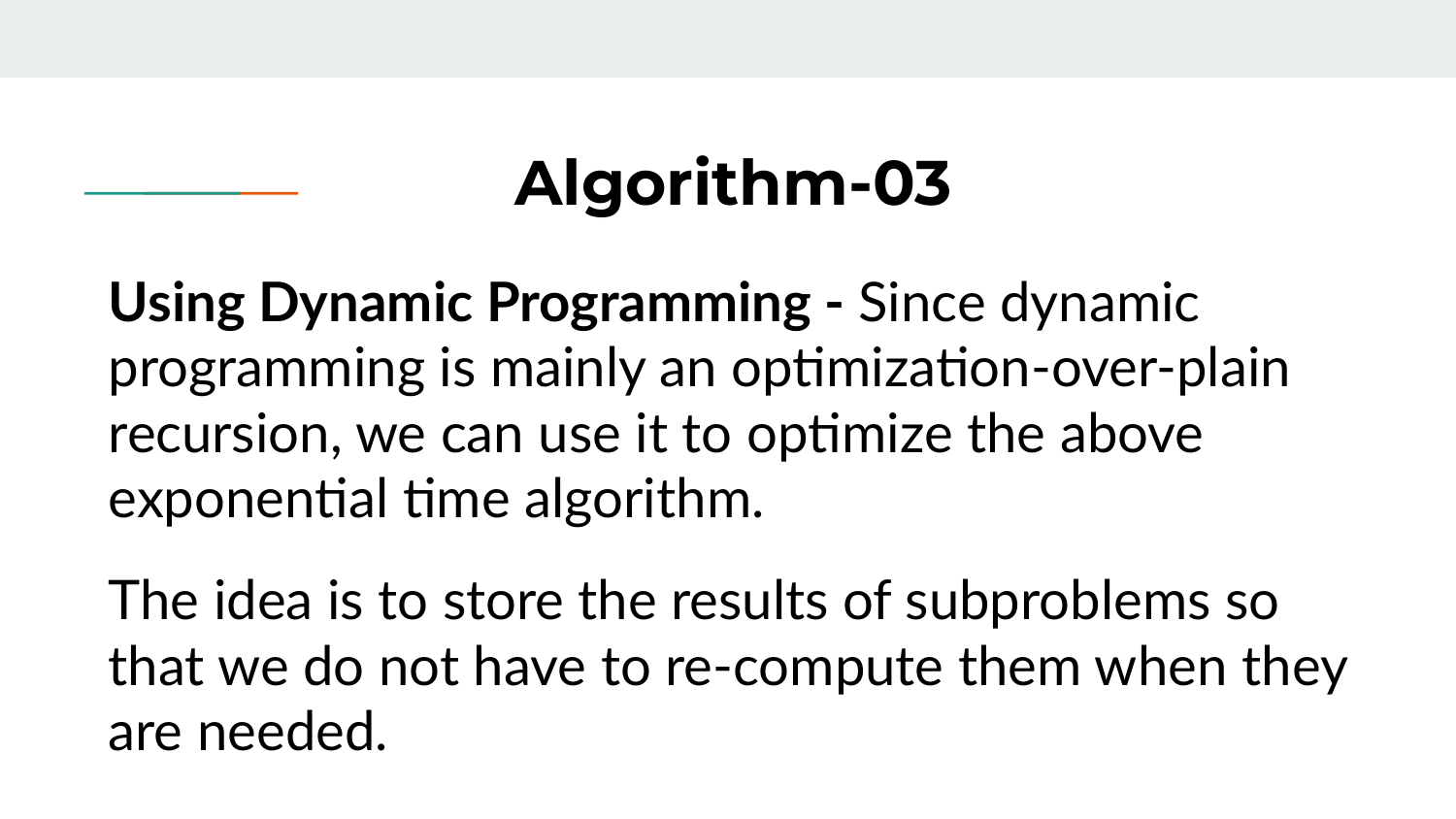

Algorithm-03
Using Dynamic Programming - Since dynamic programming is mainly an optimization-over-plain recursion, we can use it to optimize the above exponential time algorithm.

The idea is to store the results of subproblems so that we do not have to re-compute them when they are needed.